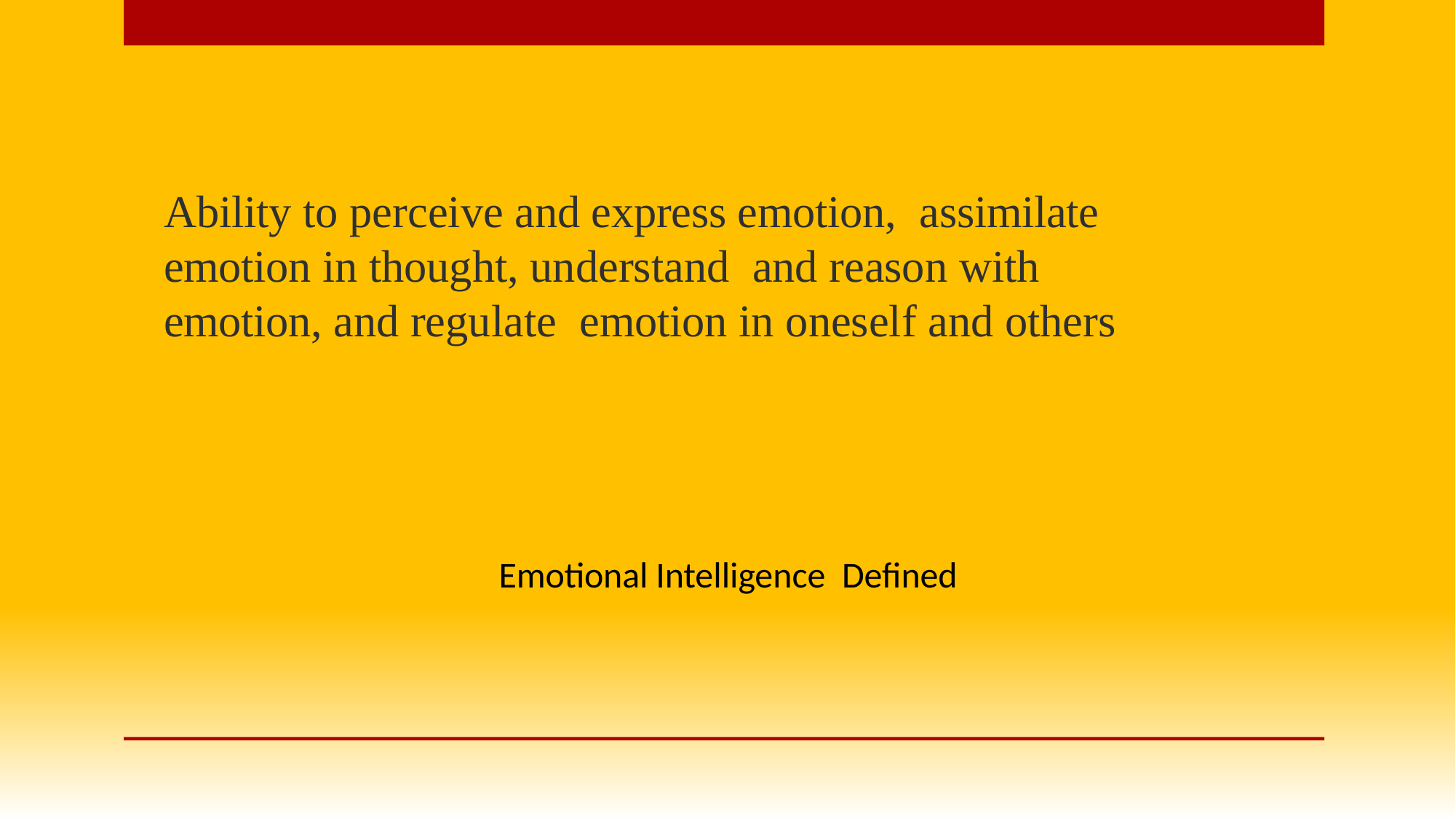

Ability to perceive and express emotion,  assimilate emotion in thought, understand  and reason with emotion, and regulate  emotion in oneself and others
Emotional Intelligence  Defined